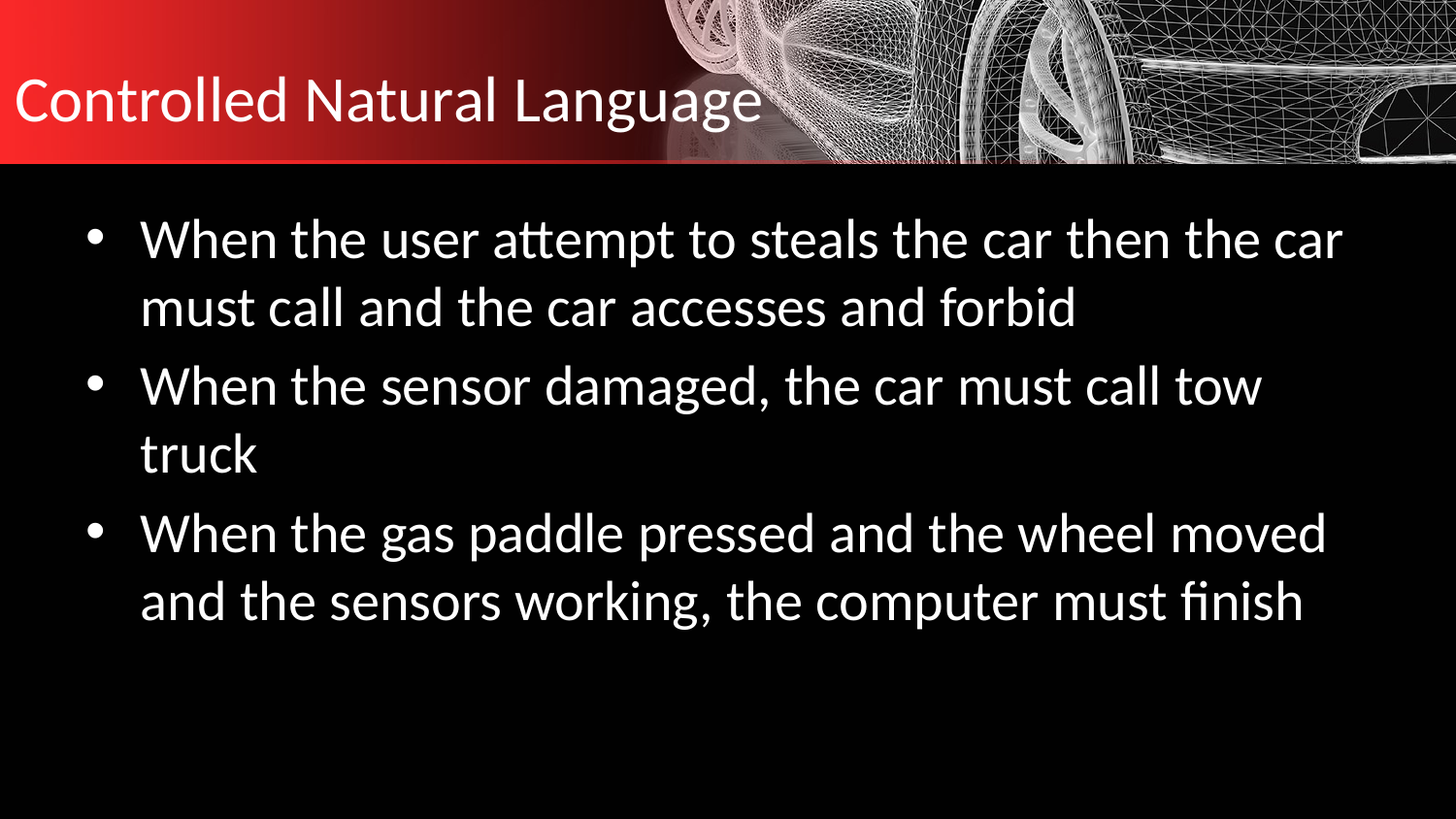

# Controlled Natural Language
When the user attempt to steals the car then the car must call and the car accesses and forbid
When the sensor damaged, the car must call tow truck
When the gas paddle pressed and the wheel moved and the sensors working, the computer must finish